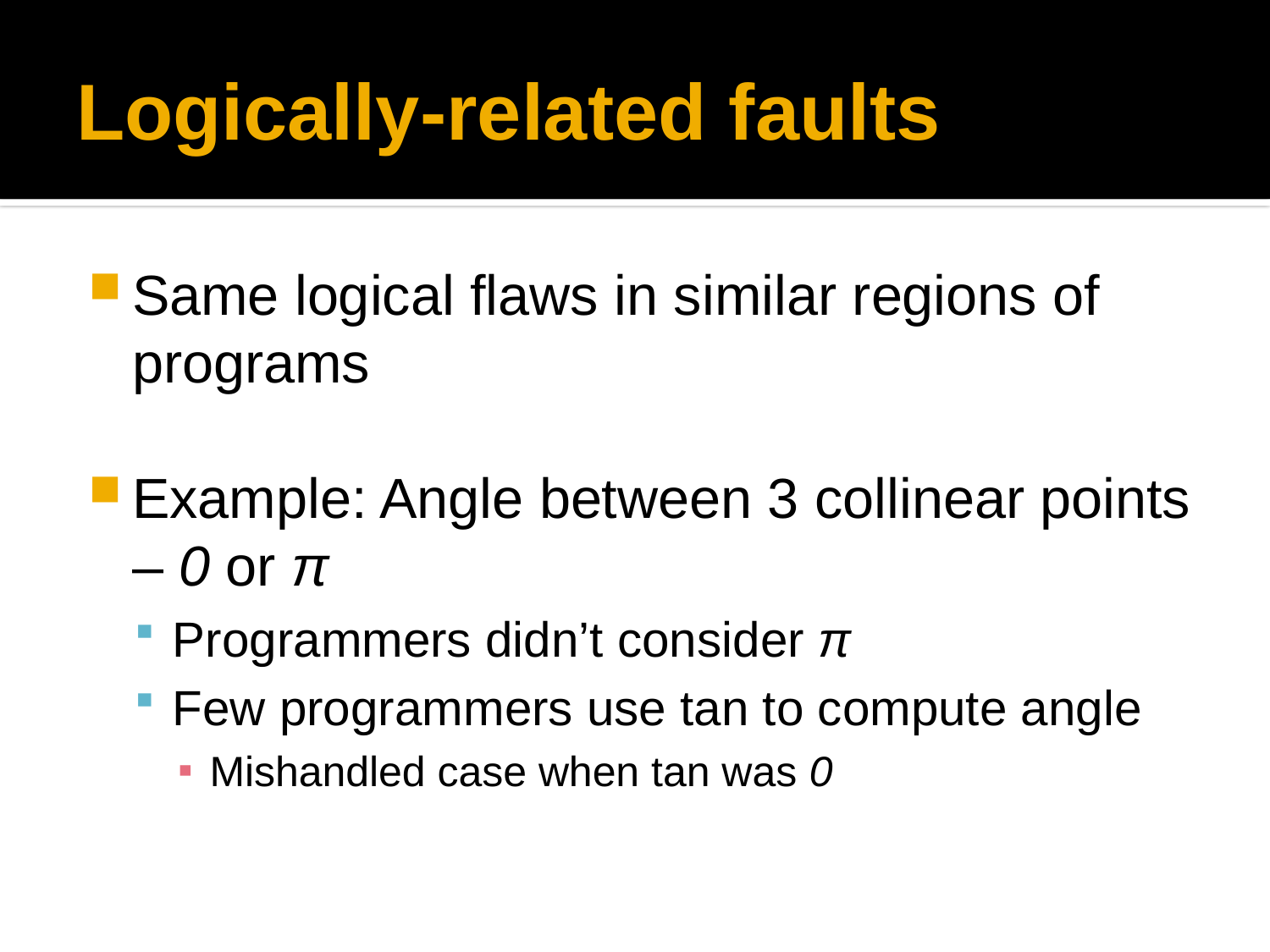

# Logically-related faults
Same logical flaws in similar regions of programs

Example: Angle between 3 collinear points – 0 or π
Programmers didn’t consider π
Few programmers use tan to compute angle
Mishandled case when tan was 0